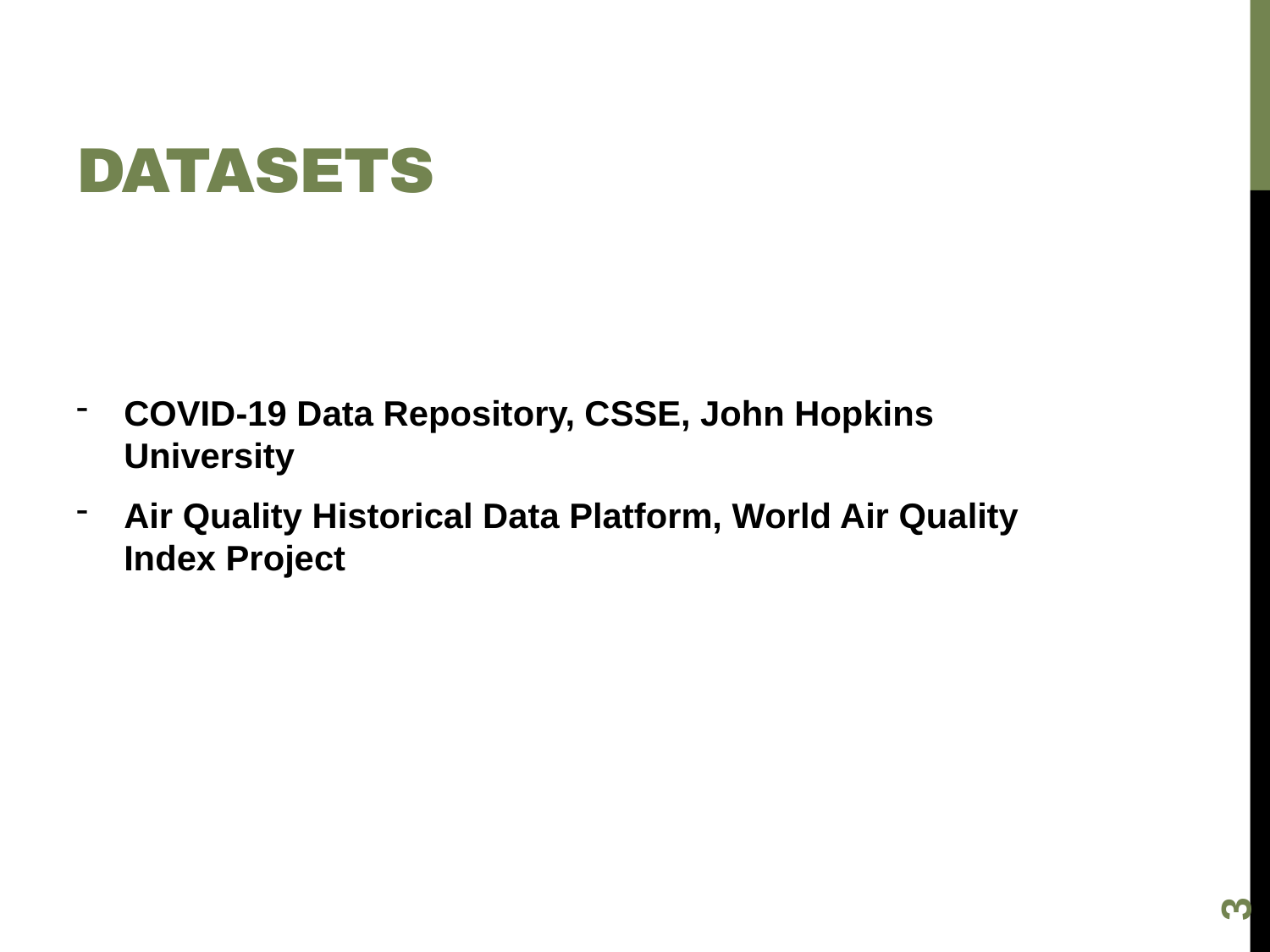

# Datasets
COVID-19 Data Repository, CSSE, John Hopkins University
Air Quality Historical Data Platform, World Air Quality Index Project
3